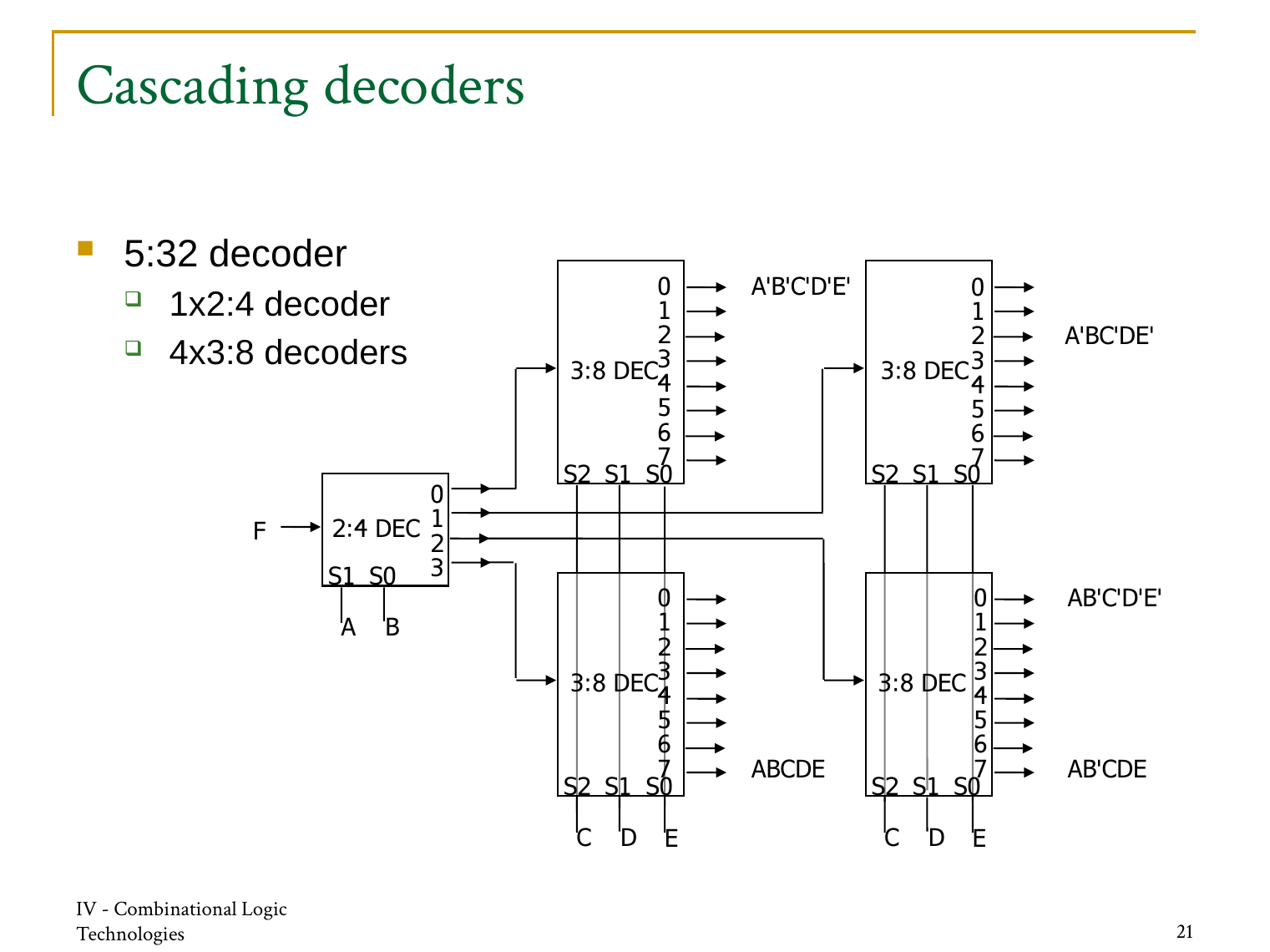

# Cascading decoders
5:32 decoder
1x2:4 decoder
4x3:8 decoders

0	A'B'C'D'E'
1
2
3
4
5
6
7
0
1
2	A'BC'DE'
3
4
5
6
7

3:8 DEC
3:8 DEC

S2
S1
S0
S2
S1
S0

0
1
2
3

2:4 DEC
F

S1
S0

0
1
2
3
4
5
6
7	ABCDE
0	AB'C'D'E'
1
2
3
4
5
6
7	AB'CDE

A
B

3:8 DEC
3:8 DEC

S2
S1
S0
S2
S1
S0

C
D
C
D
E
E
IV - Combinational Logic Technologies
21